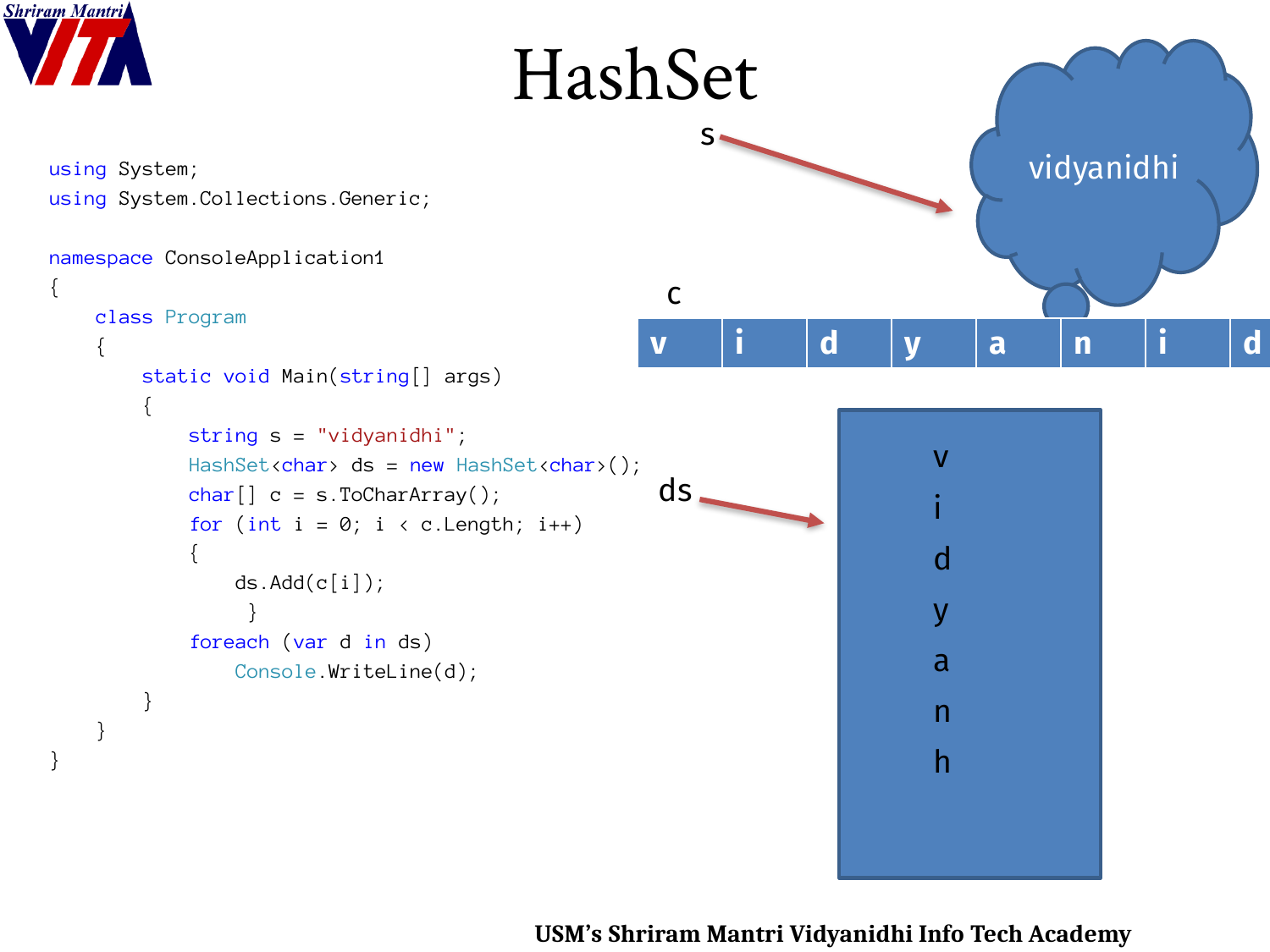

# HashSet
vidyanidhi
s
using System;
using System.Collections.Generic;

namespace ConsoleApplication1
{
    class Program
    {
        static void Main(string[] args)
        {
            string s = "vidyanidhi";
            HashSet<char> ds = new HashSet<char>();
            char[] c = s.ToCharArray();
            for (int i = 0; i < c.Length; i++)
            {
                ds.Add(c[i]);
                 }
            foreach (var d in ds)
                Console.WriteLine(d);
        }
    }
}

c
| v | i | d | y | a | n | i | d | h | i |
| --- | --- | --- | --- | --- | --- | --- | --- | --- | --- |

| v |
| --- |
| i |
| d |
| y |
| a |
| n |
| h |
|  |
ds